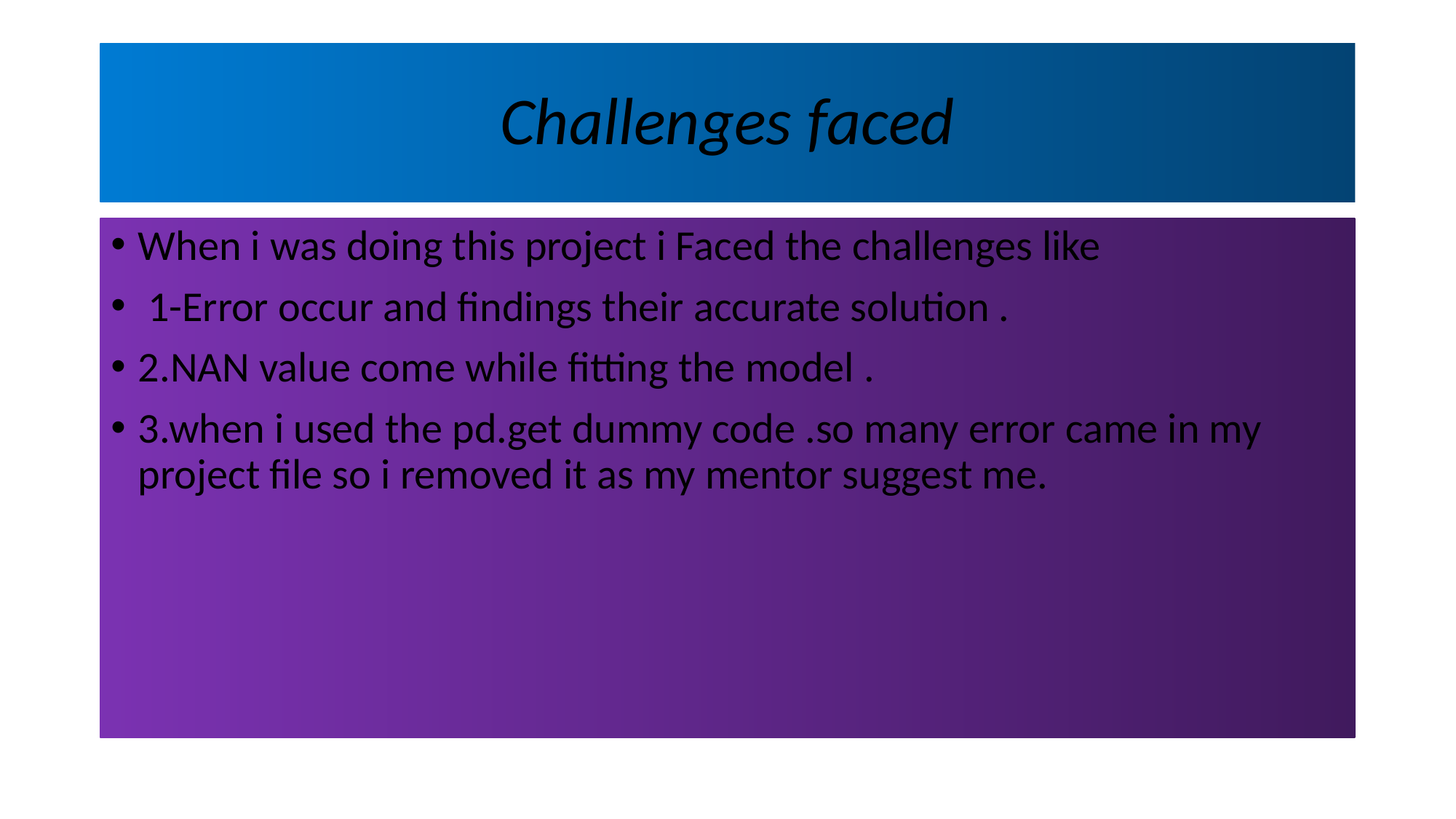

# Challenges faced
When i was doing this project i Faced the challenges like
 1-Error occur and findings their accurate solution .
2.NAN value come while fitting the model .
3.when i used the pd.get dummy code .so many error came in my project file so i removed it as my mentor suggest me.